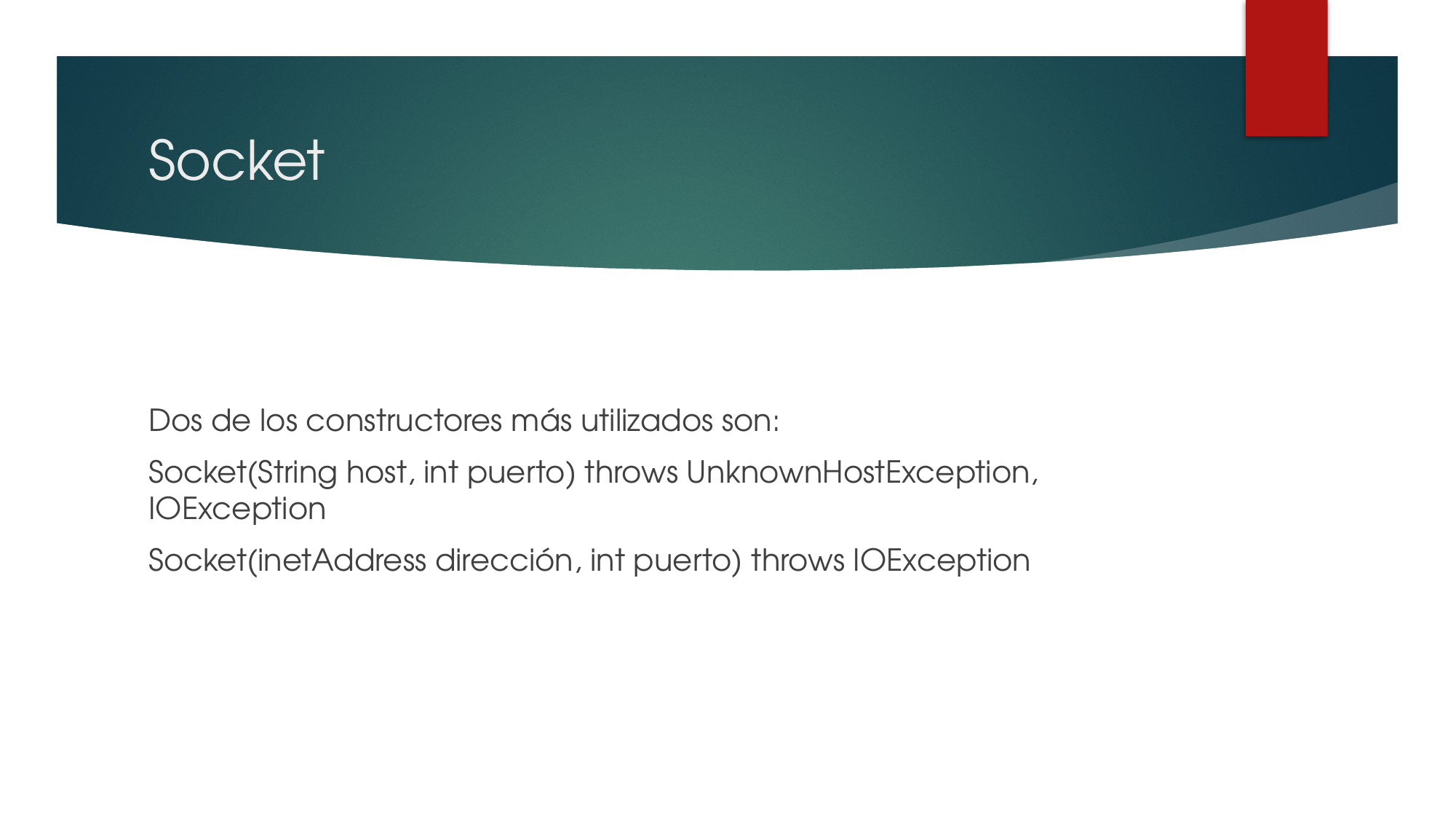

# Socket
Dos de los constructores más utilizados son:
Socket(String host, int puerto) throws UnknownHostException, IOException
Socket(inetAddress dirección, int puerto) throws IOException